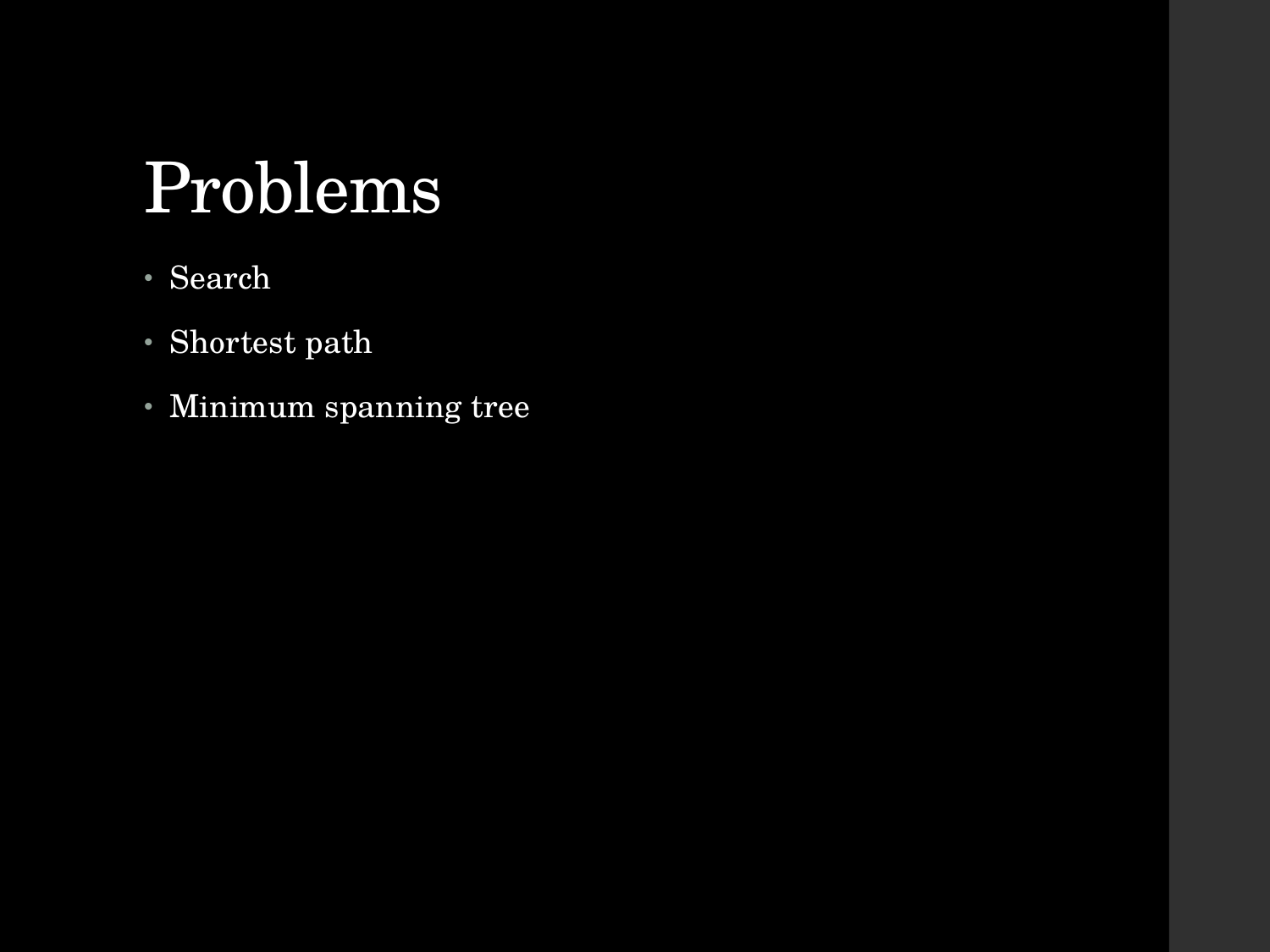

# Problems
Search
Shortest path
Minimum spanning tree